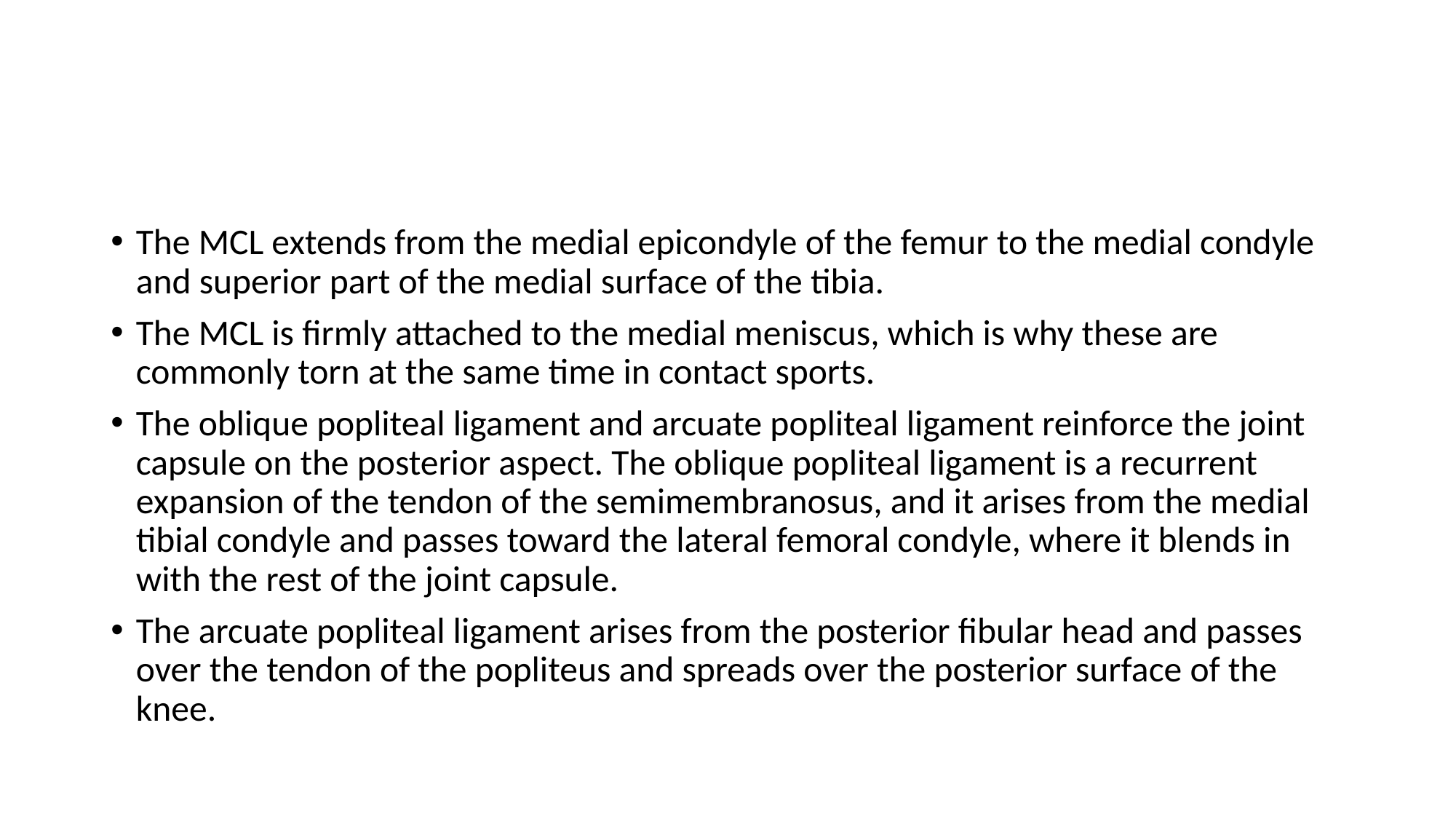

#
The MCL extends from the medial epicondyle of the femur to the medial condyle and superior part of the medial surface of the tibia.
The MCL is firmly attached to the medial meniscus, which is why these are commonly torn at the same time in contact sports.
The oblique popliteal ligament and arcuate popliteal ligament reinforce the joint capsule on the posterior aspect. The oblique popliteal ligament is a recurrent expansion of the tendon of the semimembranosus, and it arises from the medial tibial condyle and passes toward the lateral femoral condyle, where it blends in with the rest of the joint capsule.
The arcuate popliteal ligament arises from the posterior fibular head and passes over the tendon of the popliteus and spreads over the posterior surface of the knee.